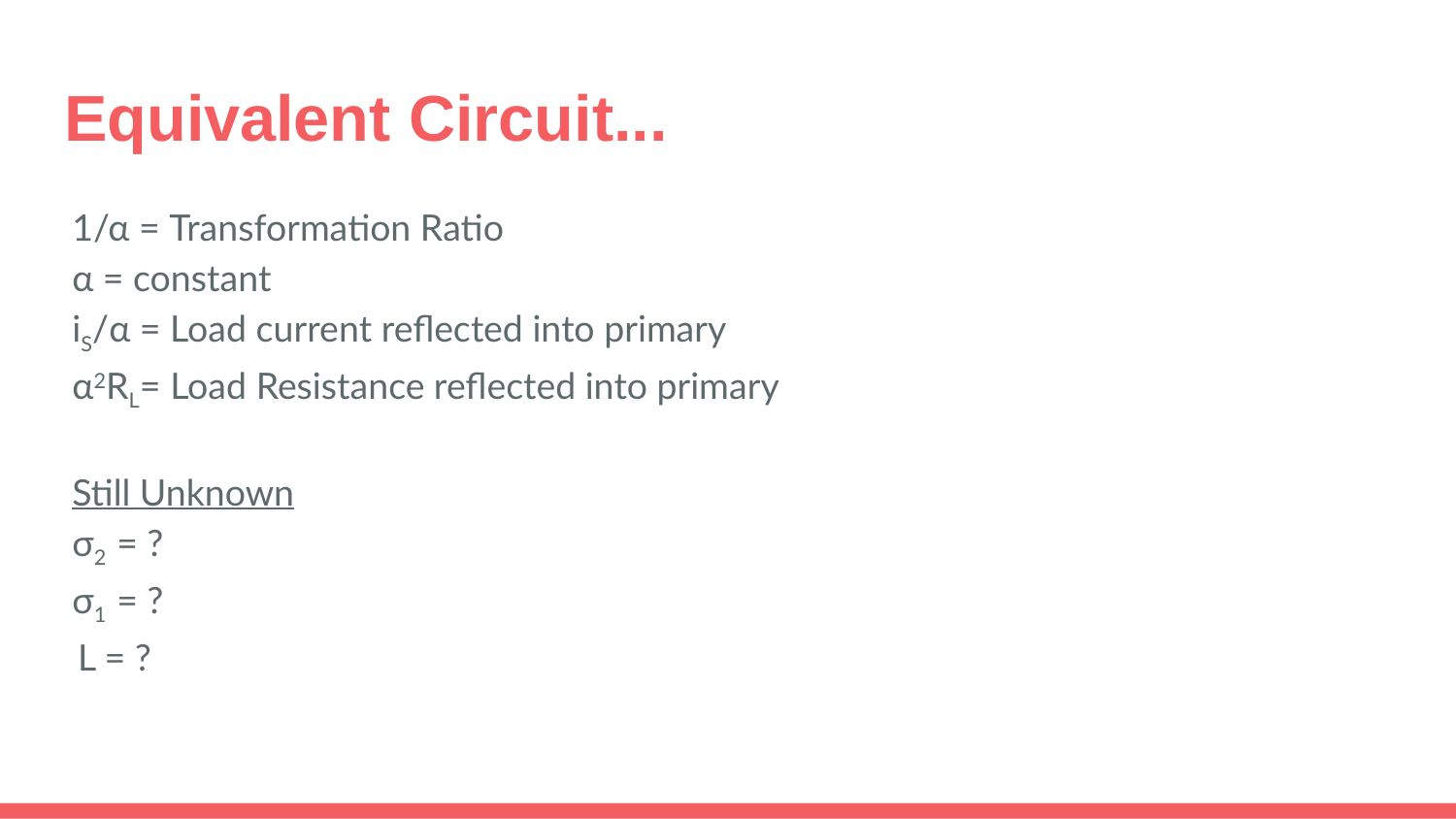

# Equivalent Circuit...
1/α = Transformation Ratio
α = constant
iS/α = Load current reflected into primary
α2RL= Load Resistance reflected into primary
Still Unknown
σ2  = ?
σ1  = ?
 L = ?